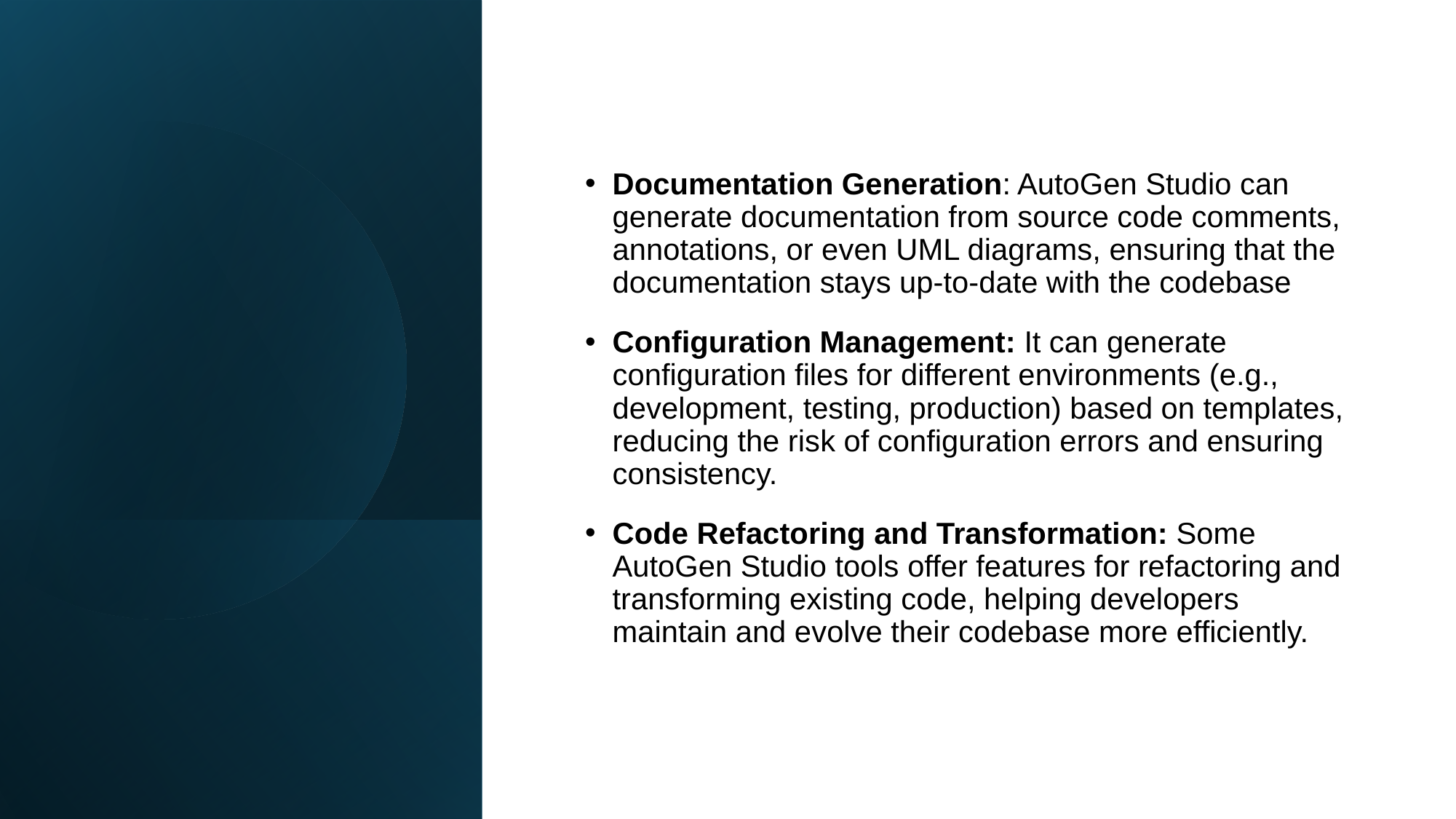

Documentation Generation: AutoGen Studio can generate documentation from source code comments, annotations, or even UML diagrams, ensuring that the documentation stays up-to-date with the codebase
Configuration Management: It can generate configuration files for different environments (e.g., development, testing, production) based on templates, reducing the risk of configuration errors and ensuring consistency.
Code Refactoring and Transformation: Some AutoGen Studio tools offer features for refactoring and transforming existing code, helping developers maintain and evolve their codebase more efficiently.